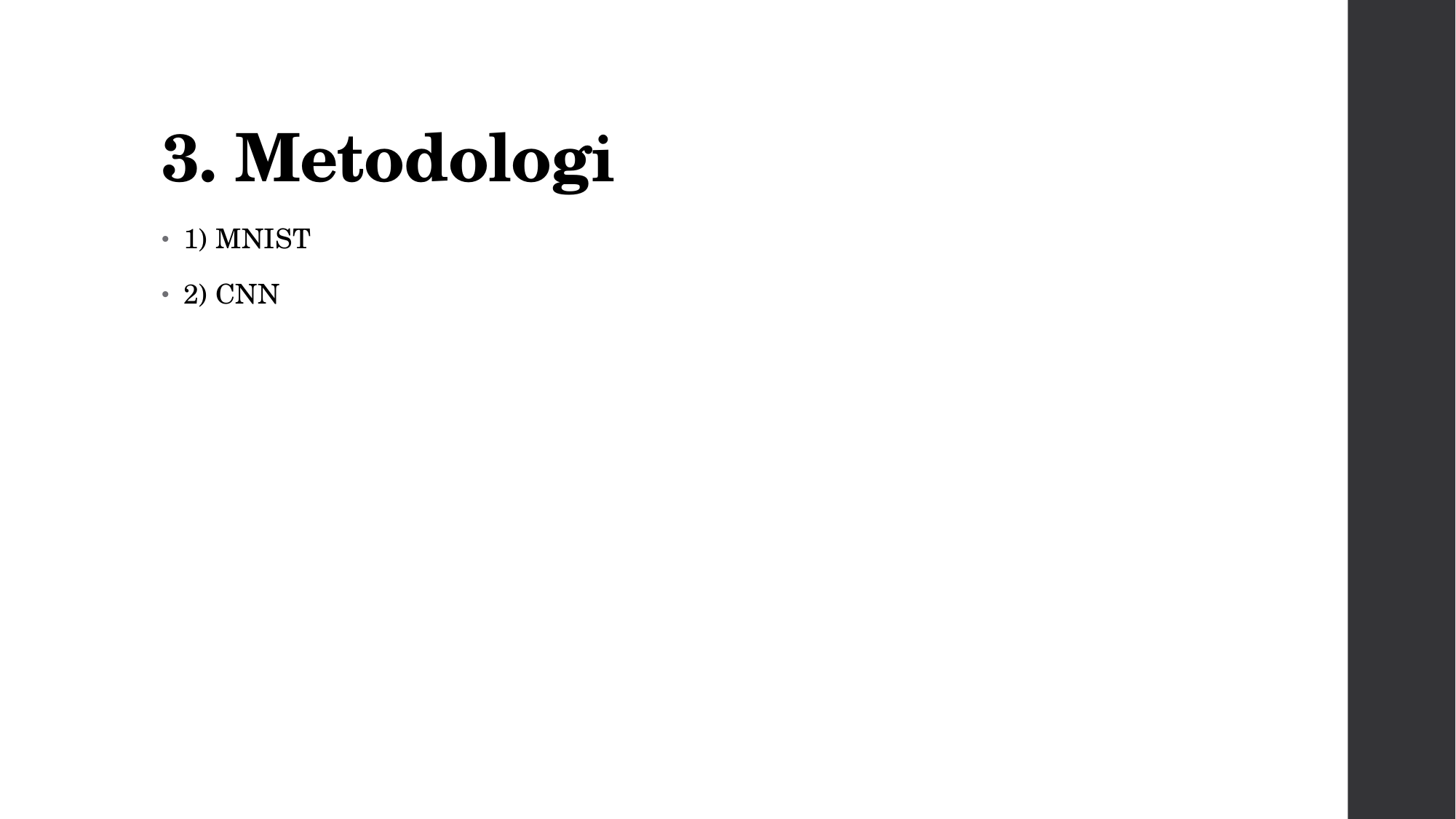

# 3. Metodologi
1) MNIST
2) CNN